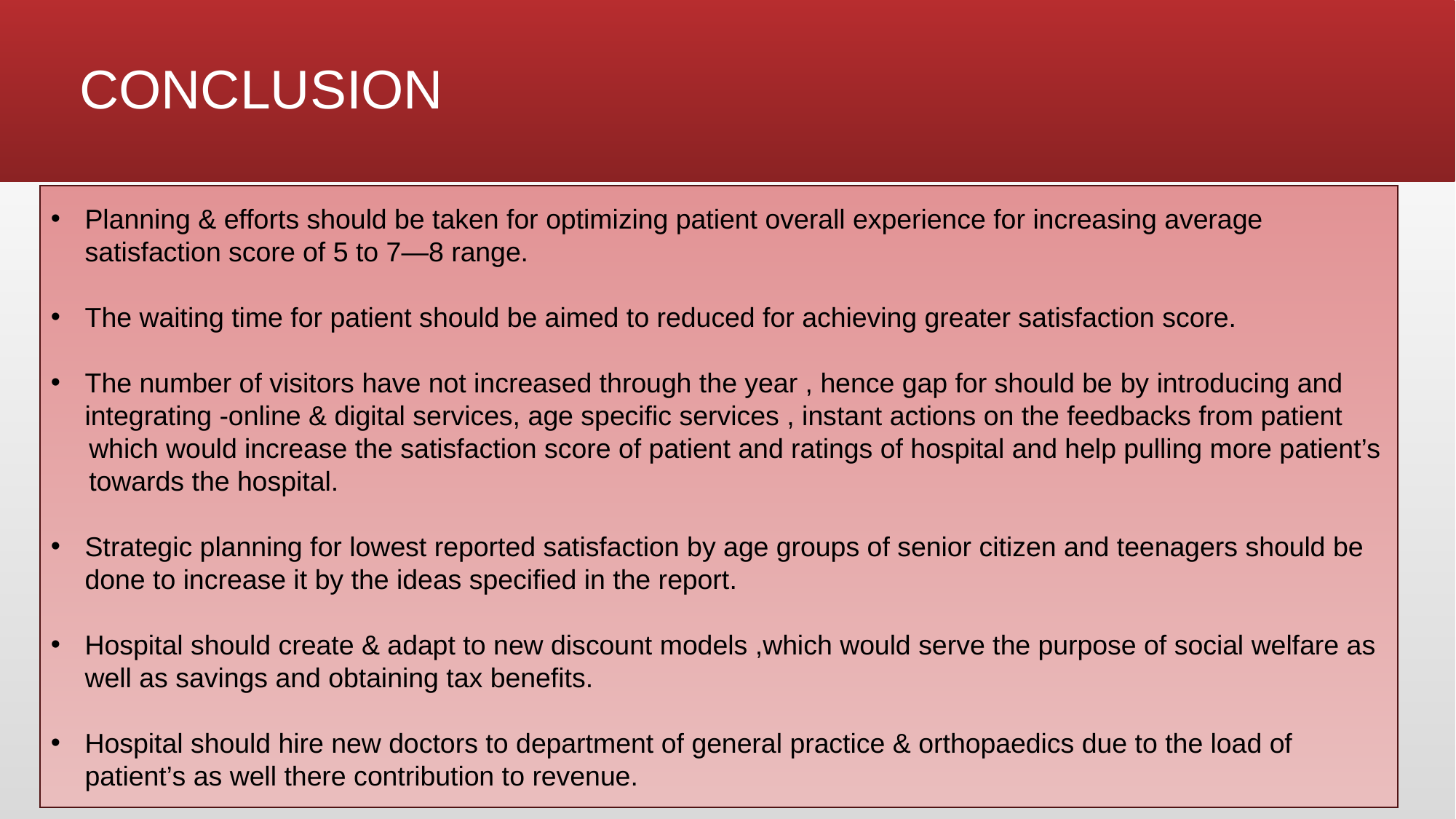

# CONCLUSION

Planning & efforts should be taken for optimizing patient overall experience for increasing average satisfaction score of 5 to 7—8 range.

The waiting time for patient should be aimed to reduced for achieving greater satisfaction score.

The number of visitors have not increased through the year , hence gap for should be by introducing and integrating -online & digital services, age specific services , instant actions on the feedbacks from patient
     which would increase the satisfaction score of patient and ratings of hospital and help pulling more patient’s
     towards the hospital.

Strategic planning for lowest reported satisfaction by age groups of senior citizen and teenagers should be done to increase it by the ideas specified in the report.

Hospital should create & adapt to new discount models ,which would serve the purpose of social welfare as well as savings and obtaining tax benefits.

Hospital should hire new doctors to department of general practice & orthopaedics due to the load of patient’s as well there contribution to revenue.